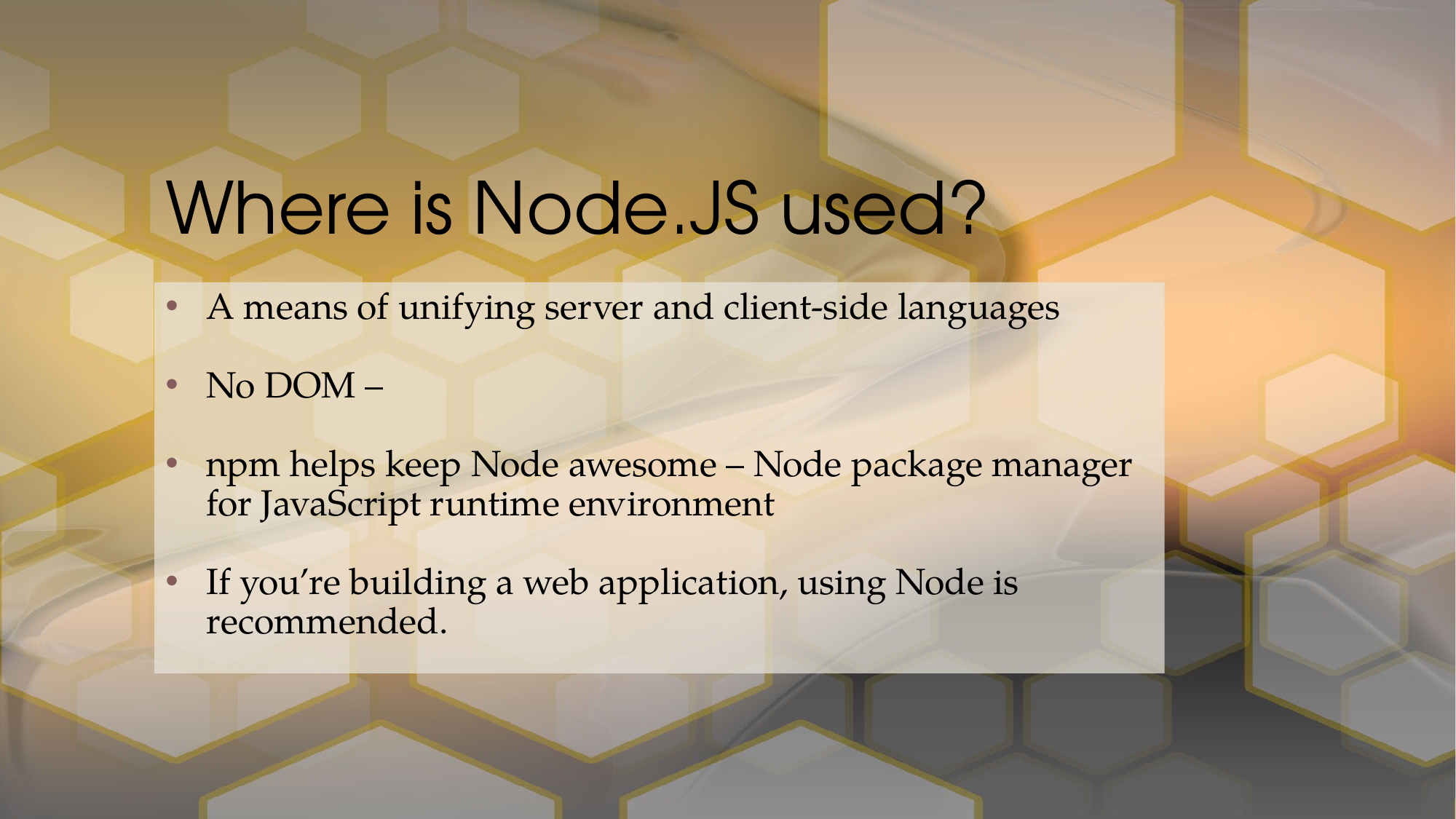

# Where is Node.JS used?
A means of unifying server and client-side languages

No DOM –

npm helps keep Node awesome – Node package manager for JavaScript runtime environment

If you’re building a web application, using Node is recommended.